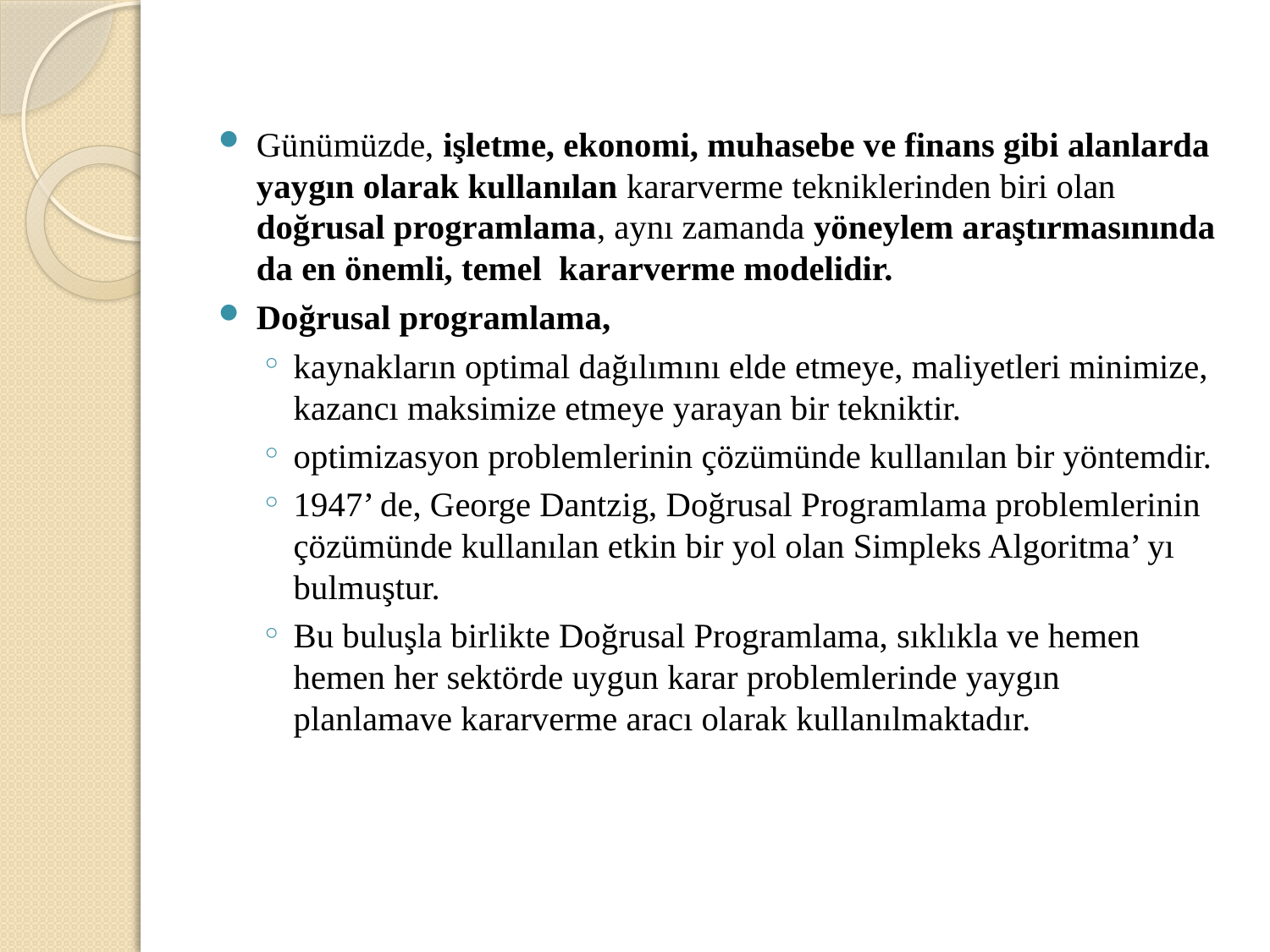

Günümüzde, işletme, ekonomi, muhasebe ve finans gibi alanlarda yaygın olarak kullanılan kararverme tekniklerinden biri olan doğrusal programlama, aynı zamanda yöneylem araştırmasınında da en önemli, temel  kararverme modelidir.
Doğrusal programlama,
kaynakların optimal dağılımını elde etmeye, maliyetleri minimize, kazancı maksimize etmeye yarayan bir tekniktir.
optimizasyon problemlerinin çözümünde kullanılan bir yöntemdir.
1947’ de, George Dantzig, Doğrusal Programlama problemlerinin çözümünde kullanılan etkin bir yol olan Simpleks Algoritma’ yı bulmuştur.
Bu buluşla birlikte Doğrusal Programlama, sıklıkla ve hemen hemen her sektörde uygun karar problemlerinde yaygın planlamave kararverme aracı olarak kullanılmaktadır.